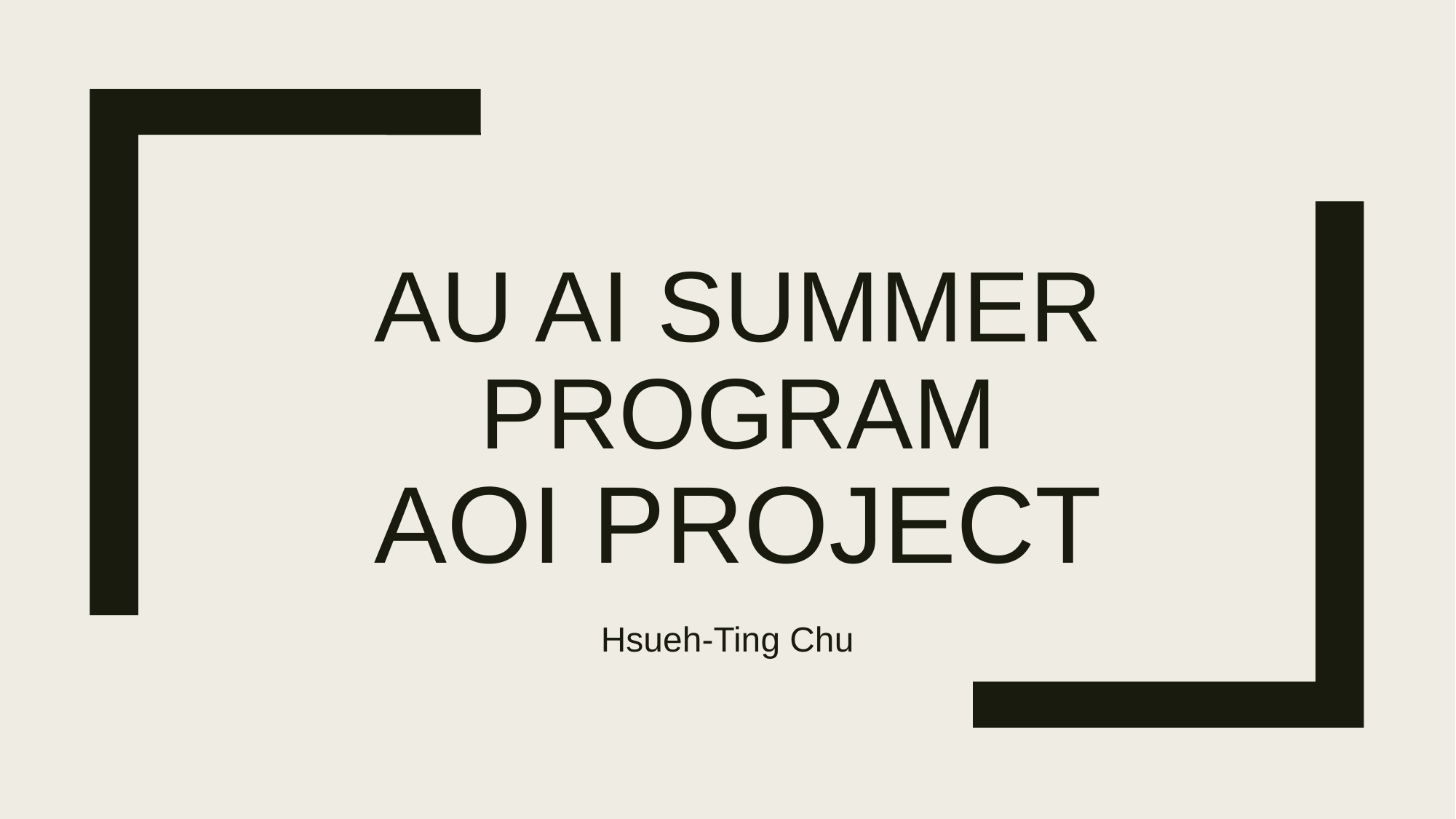

# AU AI Summer Program AOI Project
Hsueh-Ting Chu